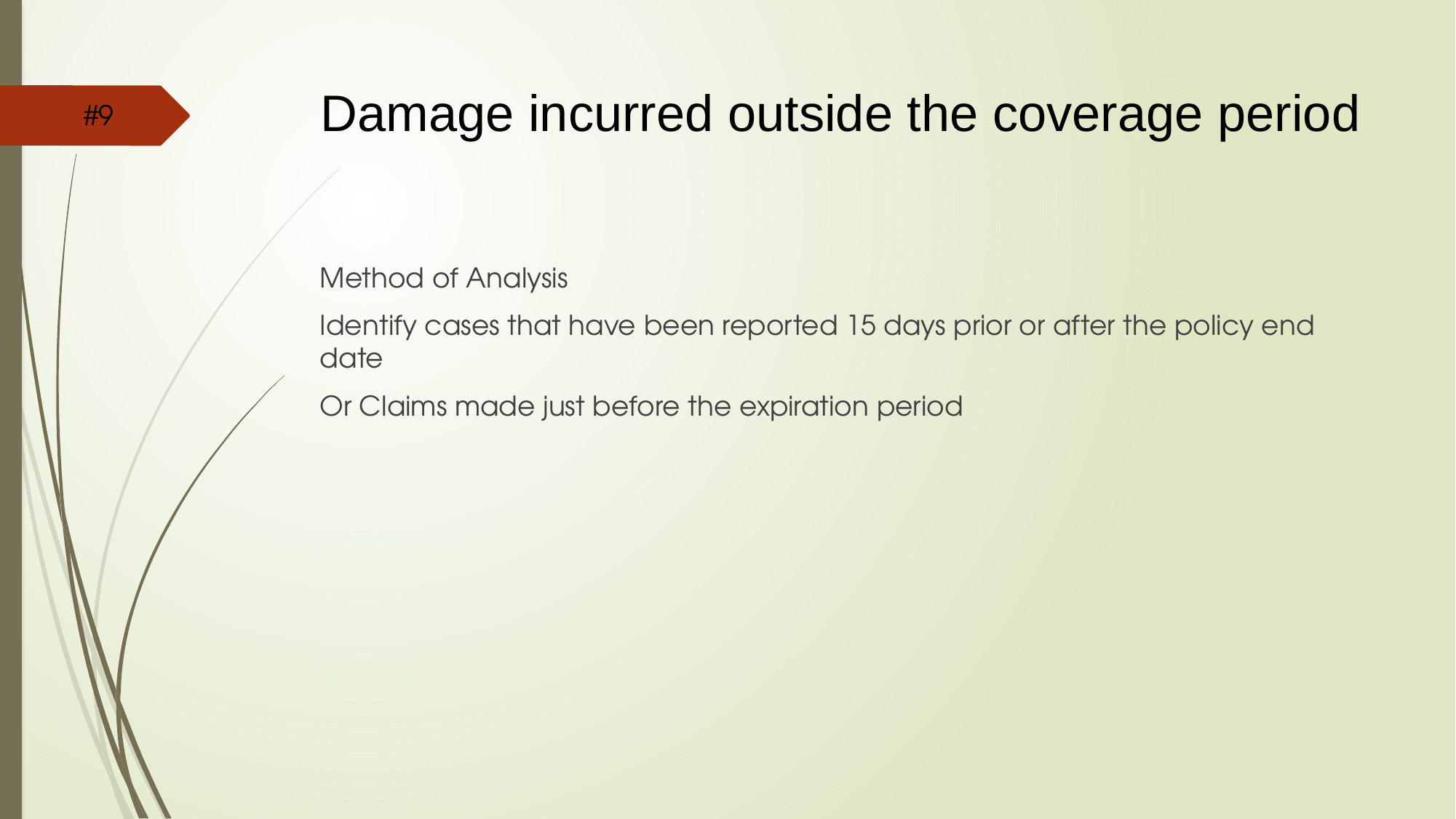

# Damage incurred outside the coverage period
#9
Method of Analysis
Identify cases that have been reported 15 days prior or after the policy end date
Or Claims made just before the expiration period